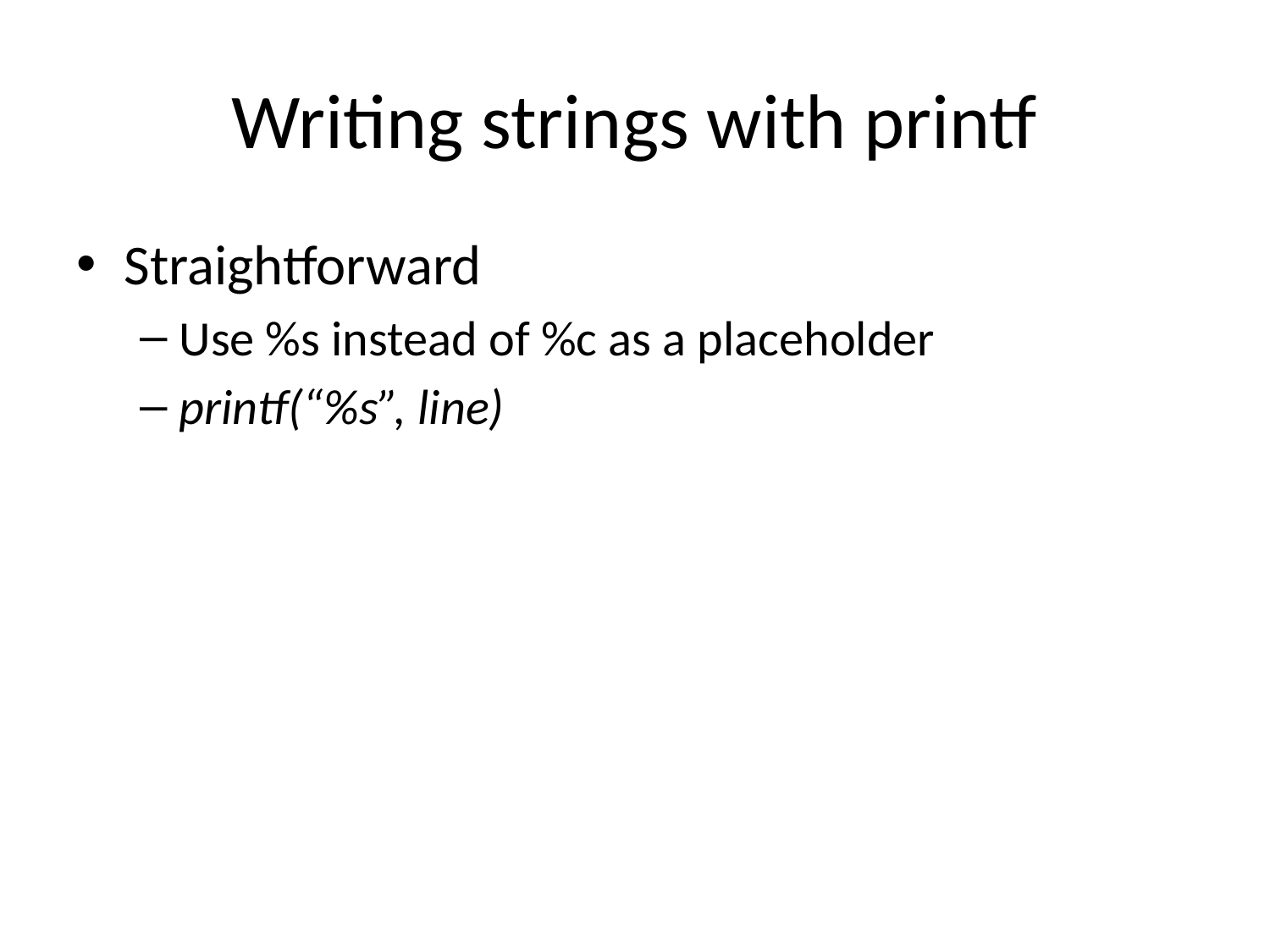

# Writing strings with printf
Straightforward
Use %s instead of %c as a placeholder
printf(“%s”, line)